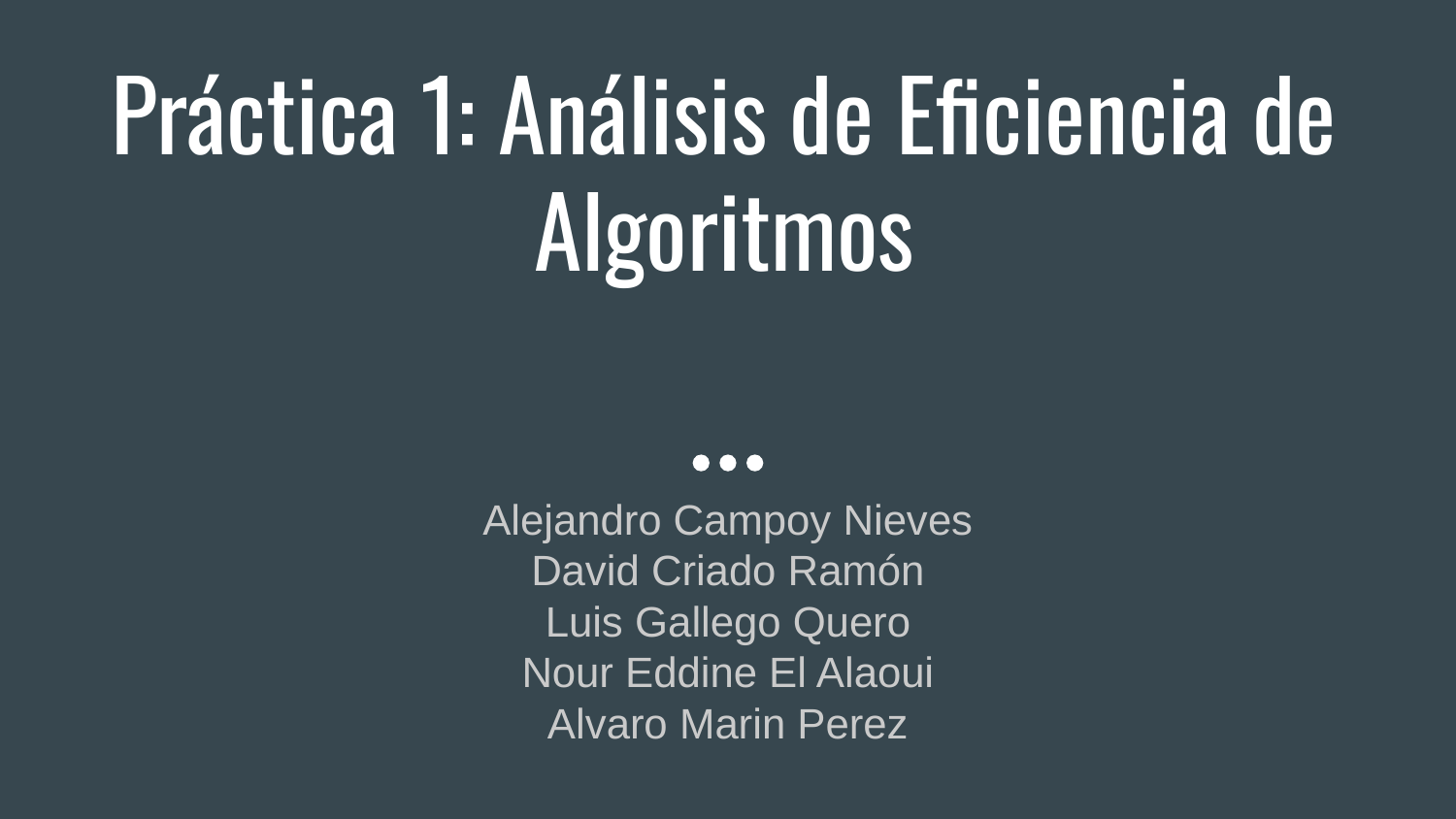

# Práctica 1: Análisis de Eficiencia de Algoritmos
Alejandro Campoy Nieves
David Criado Ramón
Luis Gallego Quero
Nour Eddine El Alaoui
Alvaro Marin Perez